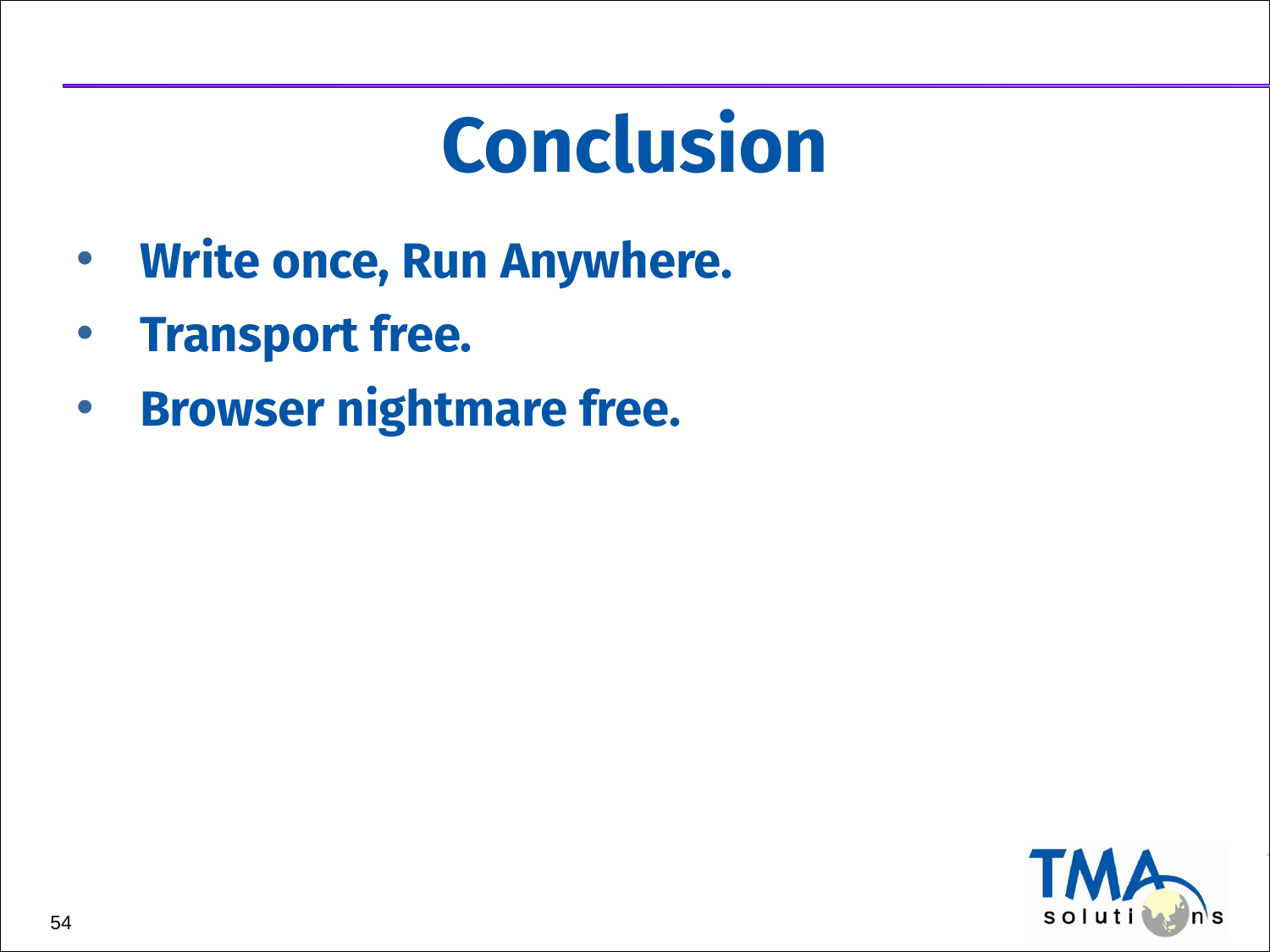

# Conclusion
Write once, Run Anywhere.
Transport free.
Browser nightmare free.